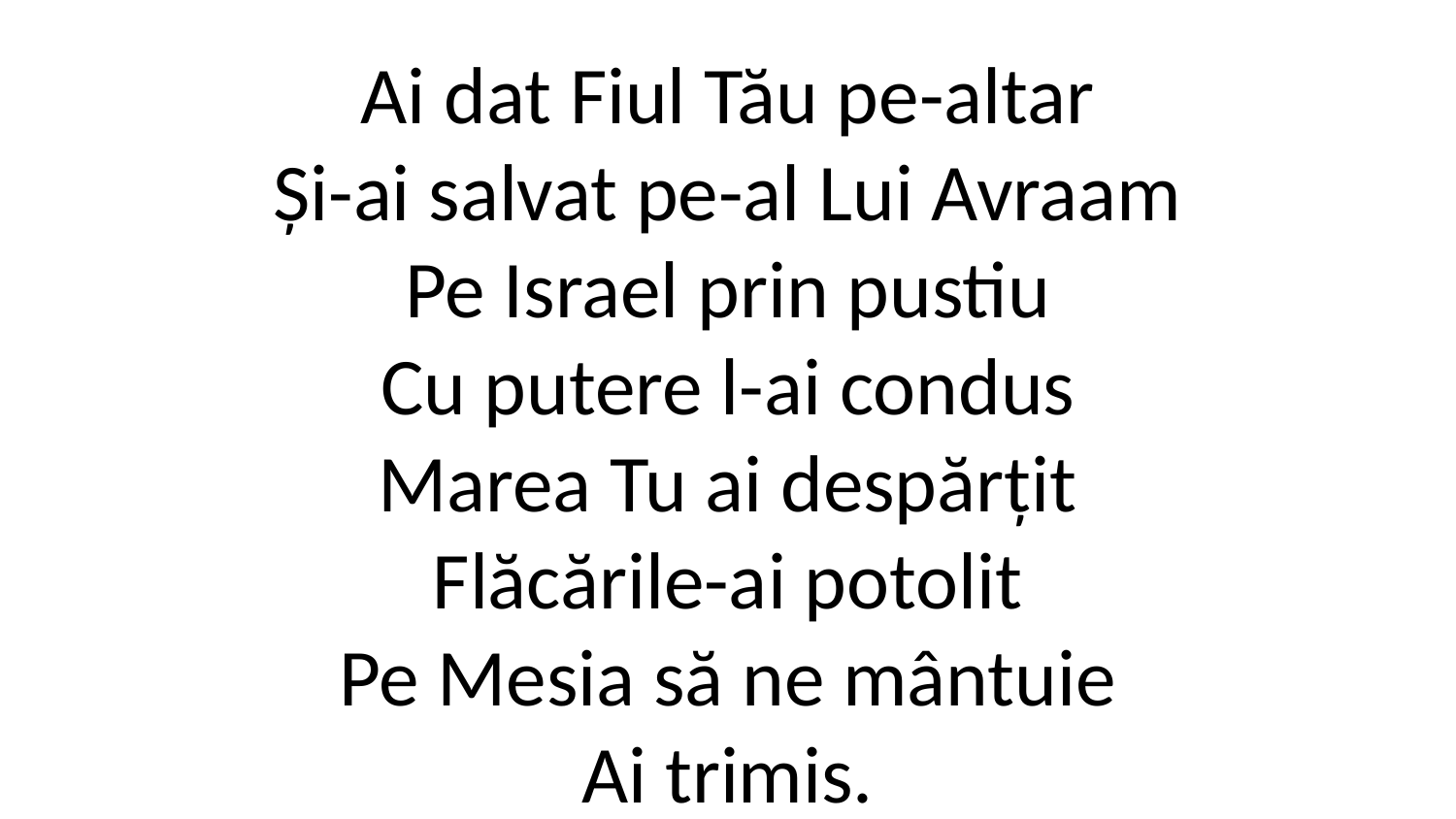

Ai dat Fiul Tău pe-altar
Și-ai salvat pe-al Lui Avraam
Pe Israel prin pustiu
Cu putere l-ai condus
Marea Tu ai despărțit
Flăcările-ai potolit
Pe Mesia să ne mântuie
Ai trimis.